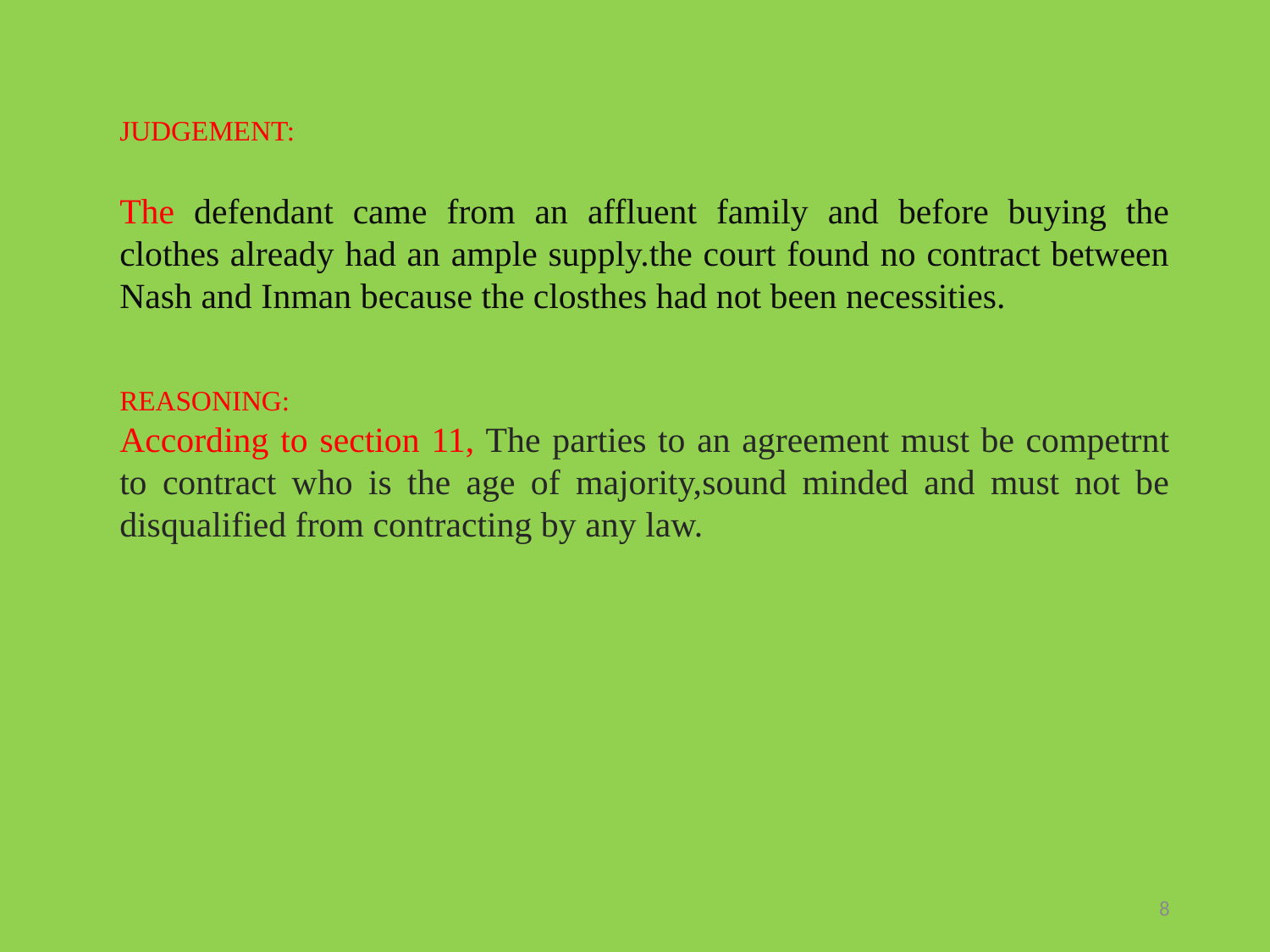

JUDGEMENT:

The defendant came from an affluent family and before buying the clothes already had an ample supply.the court found no contract between Nash and Inman because the closthes had not been necessities.

REASONING:
According to section 11, The parties to an agreement must be competrnt to contract who is the age of majority,sound minded and must not be disqualified from contracting by any law.

8